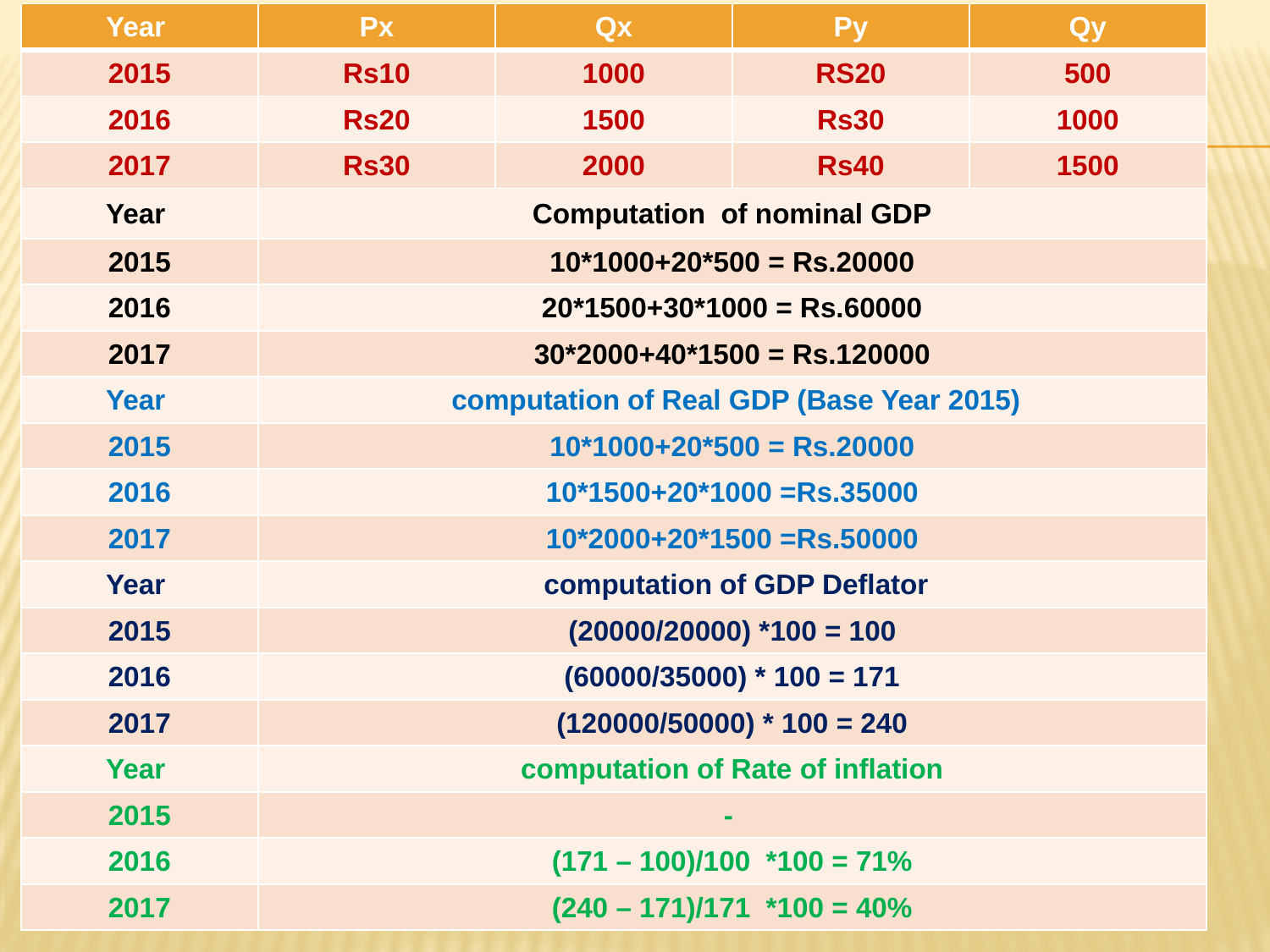

| Year | Px | Qx | Py | Qy |
| --- | --- | --- | --- | --- |
| 2015 | Rs10 | 1000 | RS20 | 500 |
| 2016 | Rs20 | 1500 | Rs30 | 1000 |
| 2017 | Rs30 | 2000 | Rs40 | 1500 |
| Year | Computation of nominal GDP |  |  |  |
| 2015 | 10\*1000+20\*500 = Rs.20000 |  |  |  |
| 2016 | 20\*1500+30\*1000 = Rs.60000 |  |  |  |
| 2017 | 30\*2000+40\*1500 = Rs.120000 |  |  |  |
| Year | computation of Real GDP (Base Year 2015) |  |  |  |
| 2015 | 10\*1000+20\*500 = Rs.20000 |  |  |  |
| 2016 | 10\*1500+20\*1000 =Rs.35000 |  |  |  |
| 2017 | 10\*2000+20\*1500 =Rs.50000 |  |  |  |
| Year | computation of GDP Deflator |  |  |  |
| 2015 | (20000/20000) \*100 = 100 |  |  |  |
| 2016 | (60000/35000) \* 100 = 171 |  |  |  |
| 2017 | (120000/50000) \* 100 = 240 |  |  |  |
| Year | computation of Rate of inflation |  |  |  |
| 2015 | - |  |  |  |
| 2016 | (171 – 100)/100 \*100 = 71% |  |  |  |
| 2017 | (240 – 171)/171 \*100 = 40% |  |  |  |
#